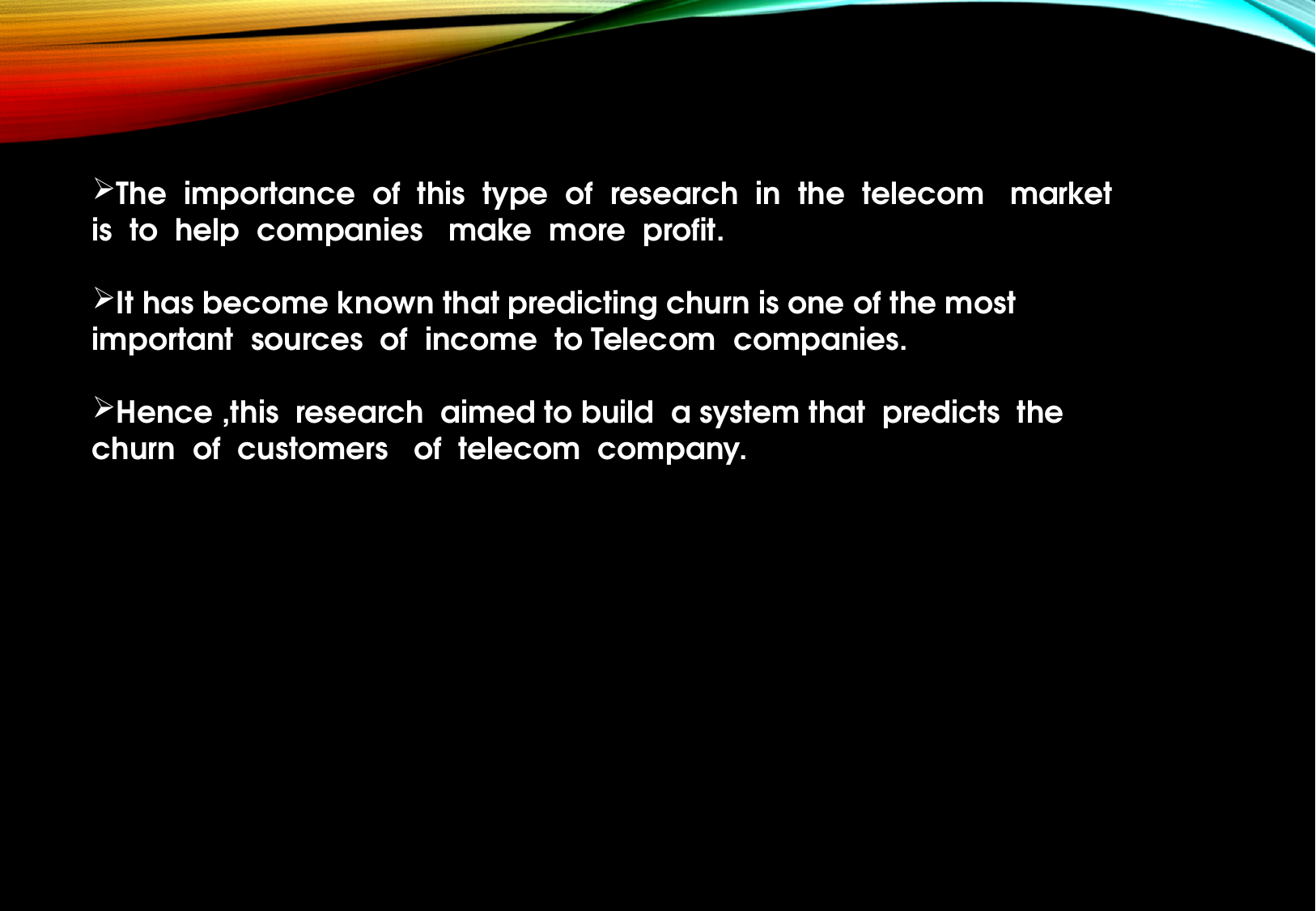

The  importance  of  this  type  of  research  in  the  telecom   market  is  to  help  companies   make  more  profit.

It has become known that predicting churn is one of the most important  sources  of  income  to Telecom  companies.

Hence ,this  research  aimed to build  a system that  predicts  the  churn  of  customers   of  telecom  company.